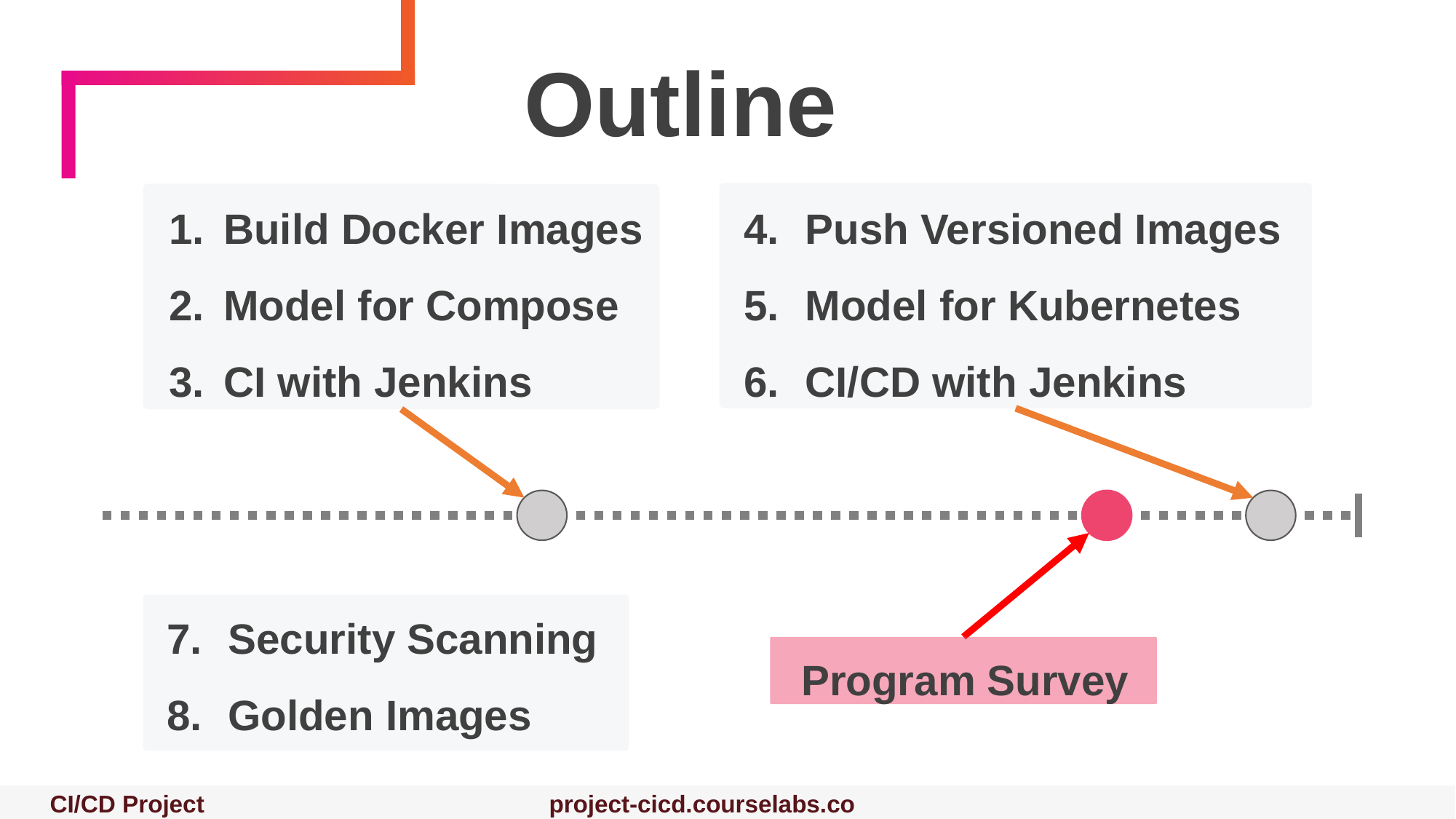

Outline
Build Docker Images
Model for Compose
CI with Jenkins
Push Versioned Images
Model for Kubernetes
CI/CD with Jenkins

Security Scanning
Golden Images

Program Survey